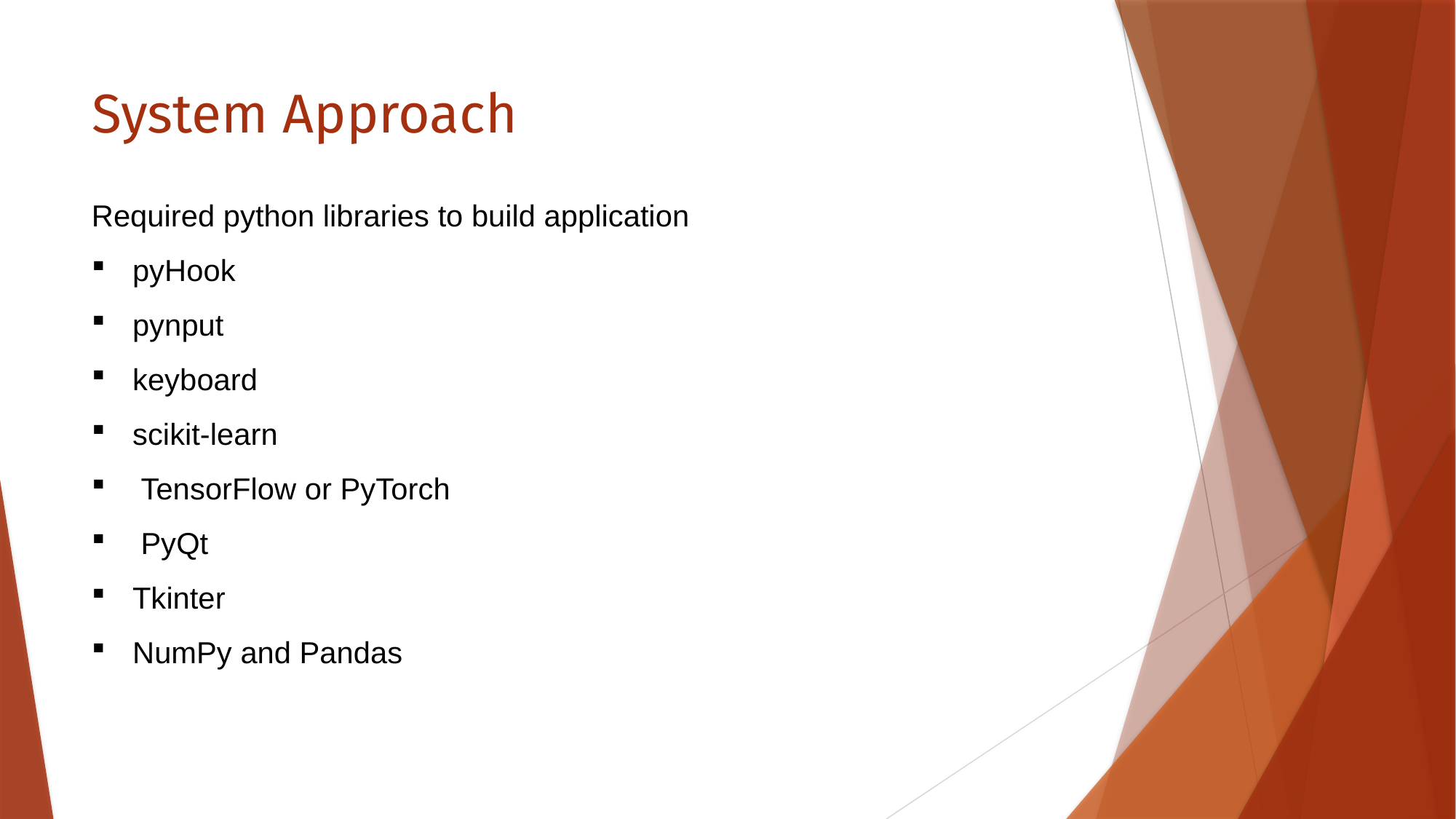

# System Approach
Required python libraries to build application
pyHook
pynput
keyboard
scikit-learn
 TensorFlow or PyTorch
 PyQt
Tkinter
NumPy and Pandas